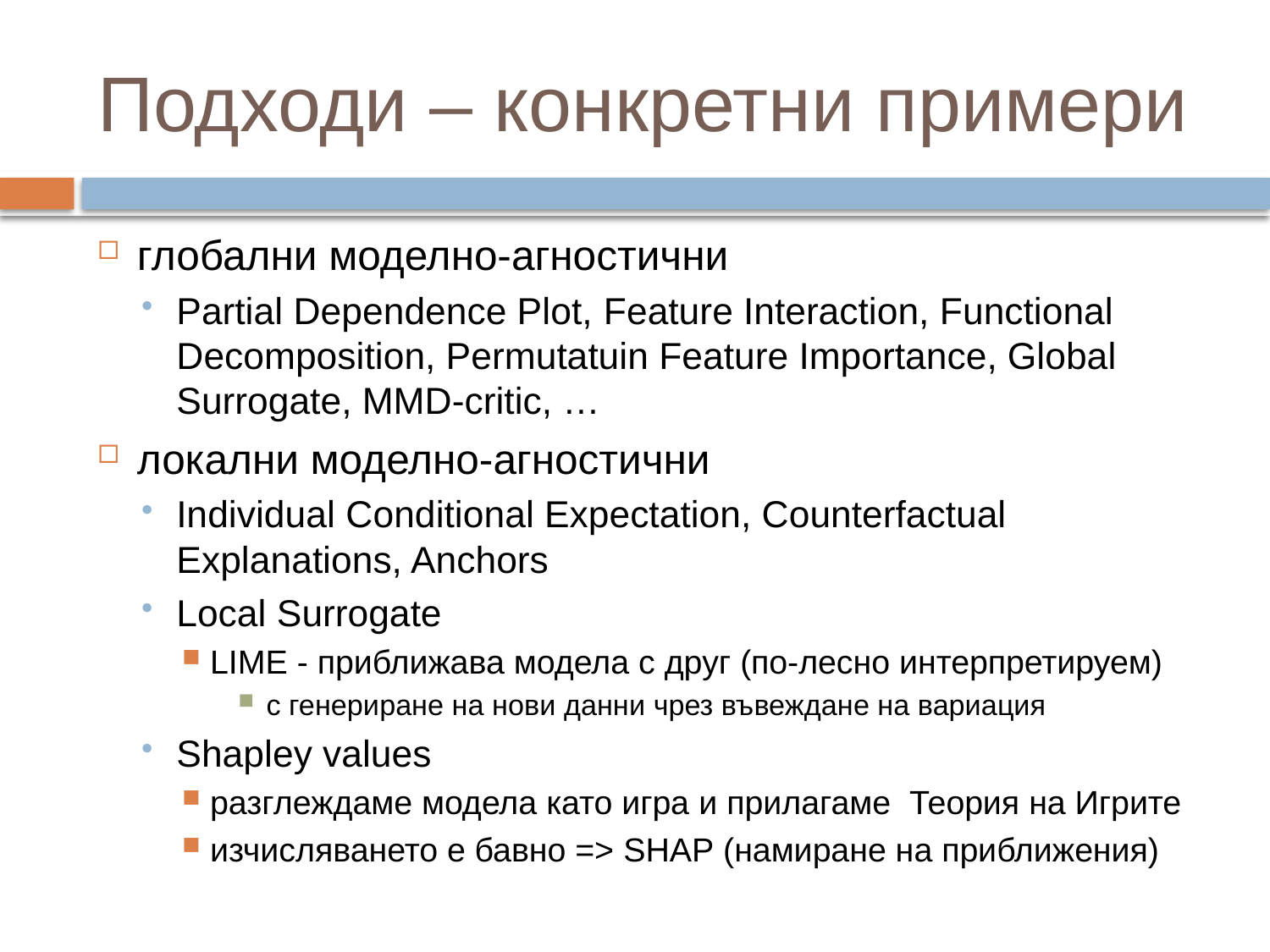

# Подходи – конкретни примери
глобални моделно-агностични
Partial Dependence Plot, Feature Interaction, Functional Decomposition, Permutatuin Feature Importance, Global Surrogate, MMD-critic, …
локални моделно-агностични
Individual Conditional Expectation, Counterfactual Explanations, Anchors
Local Surrogate
LIME - приближава модела с друг (по-лесно интерпретируем)
с генериране на нови данни чрез въвеждане на вариация
Shapley values
разглеждаме модела като игра и прилагаме  Теория на Игрите
изчисляването е бавно => SHAP (намиране на приближения)